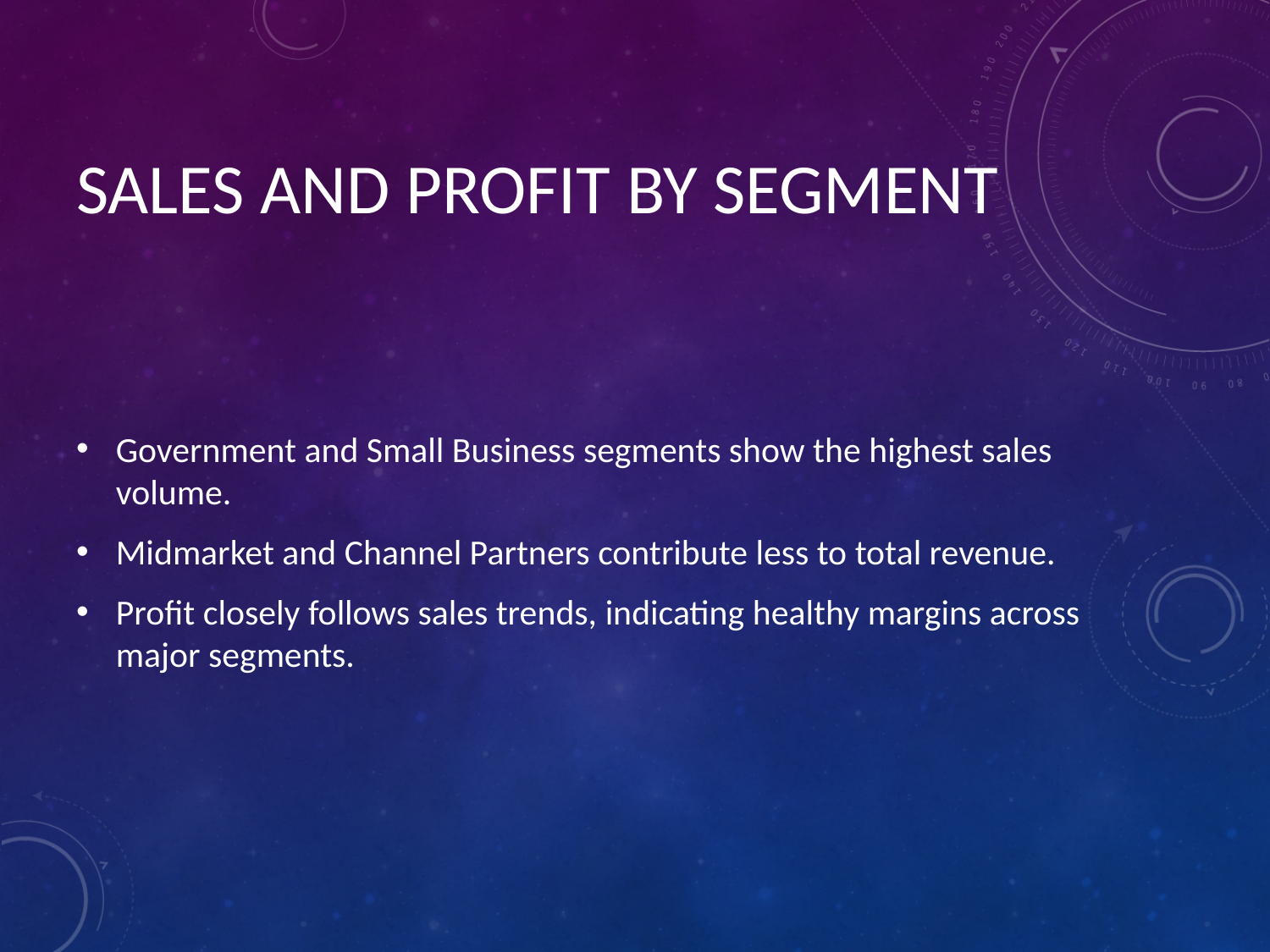

# Sales and Profit by Segment
Government and Small Business segments show the highest sales volume.
Midmarket and Channel Partners contribute less to total revenue.
Profit closely follows sales trends, indicating healthy margins across major segments.